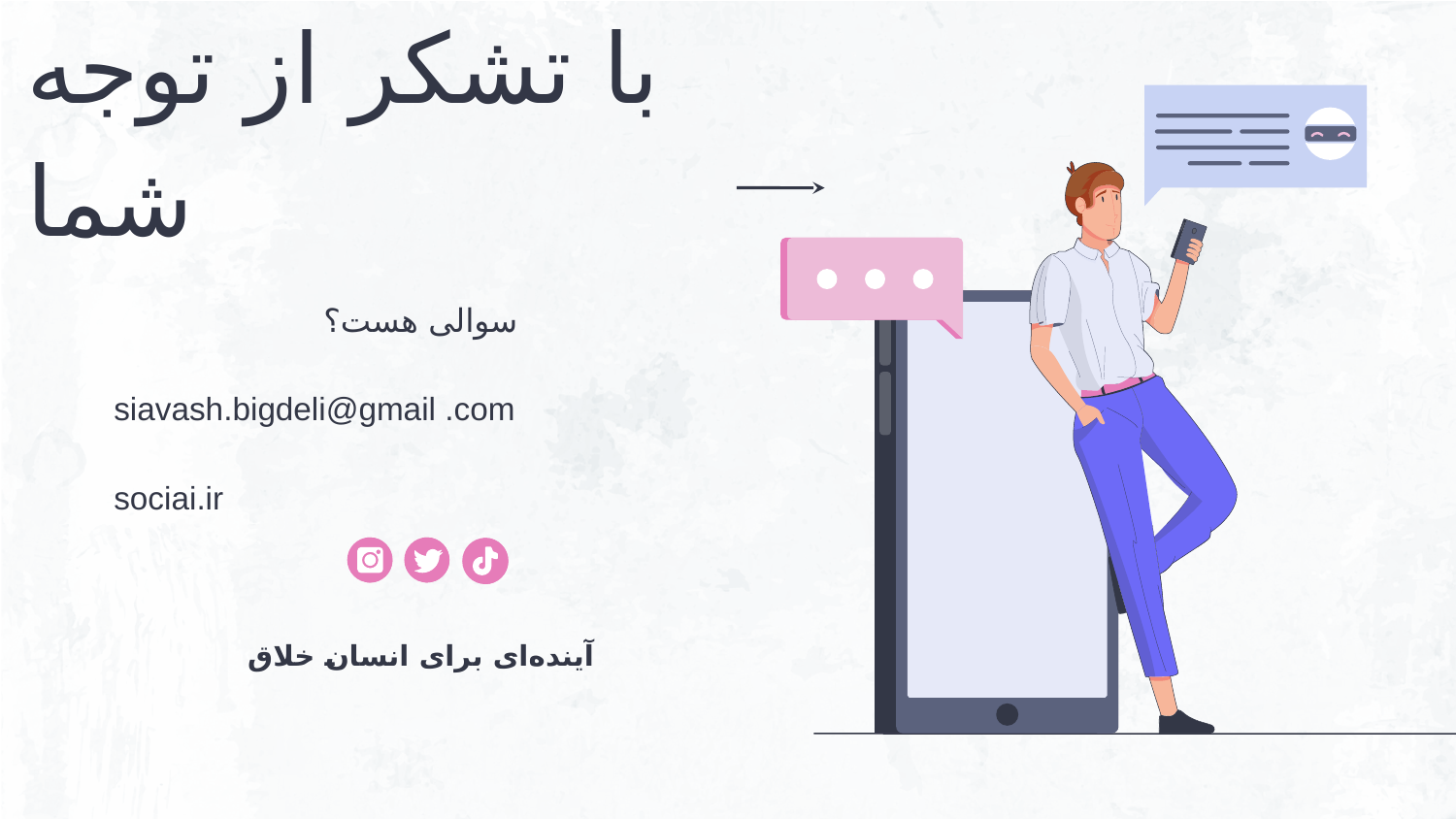

# با تشکر از توجه شما

سوالی هست؟

siavash.bigdeli@gmail .com

sociai.ir

آینده‌ای برای انسان خلاق